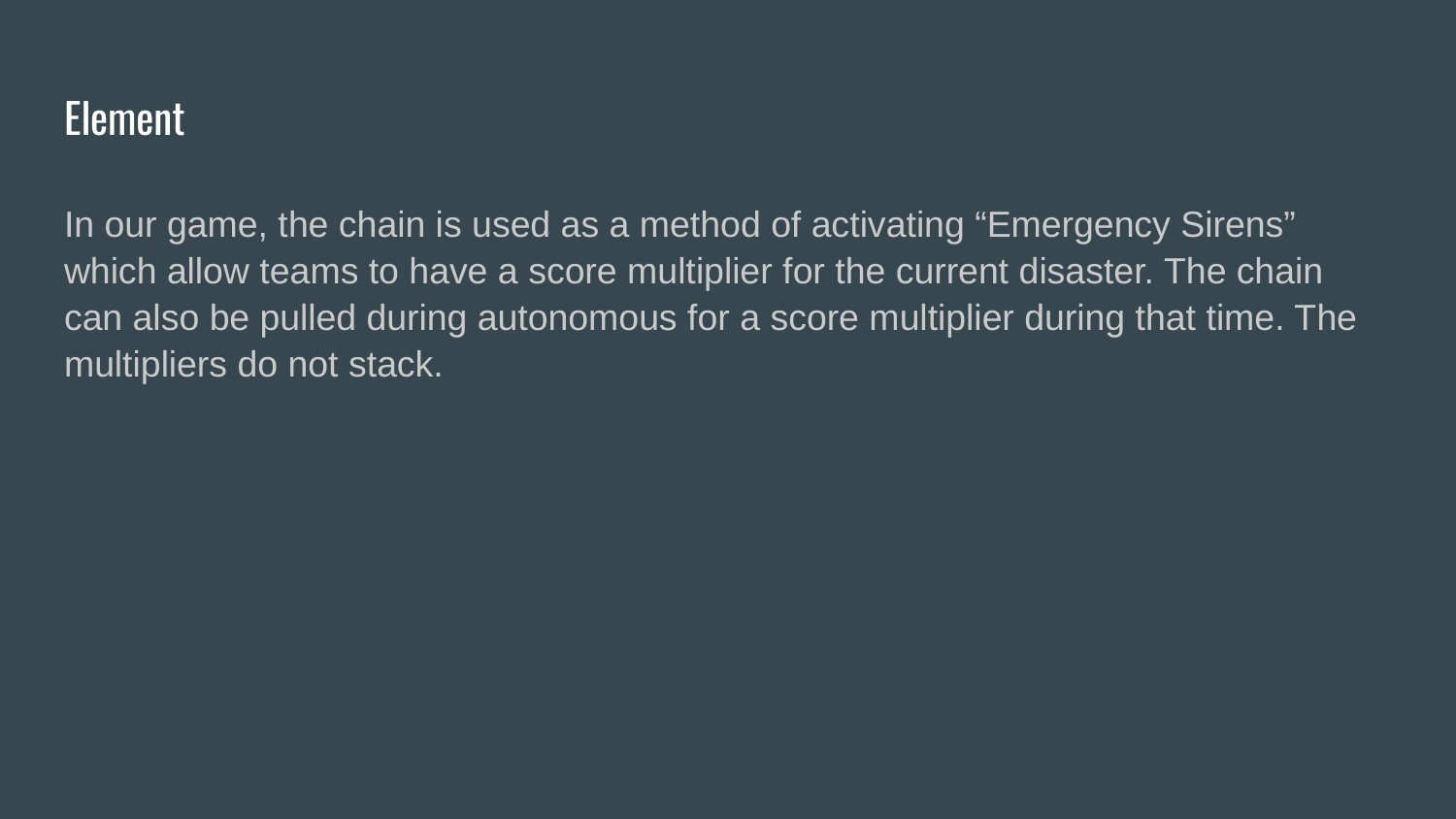

# Element
In our game, the chain is used as a method of activating “Emergency Sirens” which allow teams to have a score multiplier for the current disaster. The chain can also be pulled during autonomous for a score multiplier during that time. The multipliers do not stack.